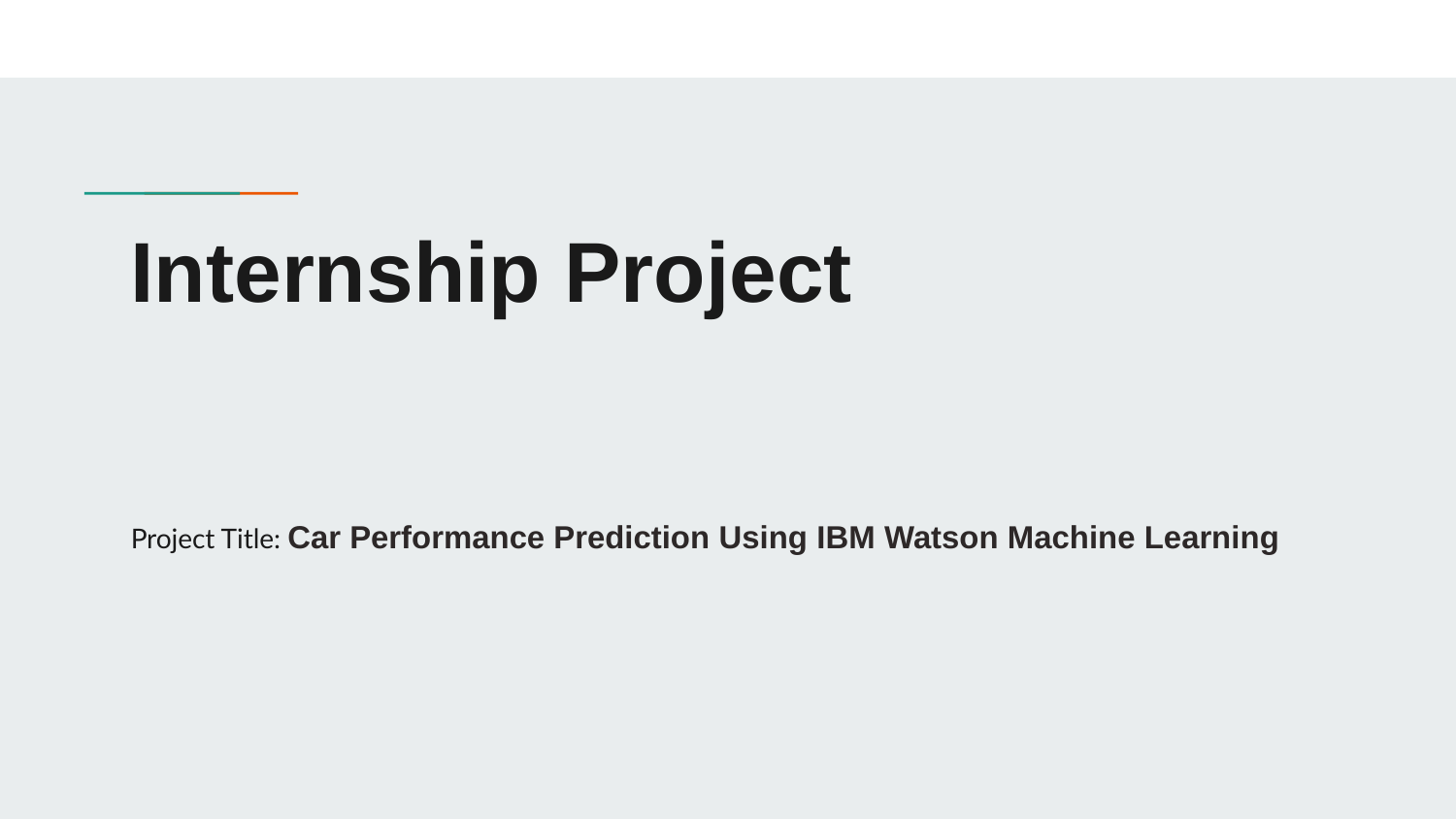

# Internship Project
Project Title: Car Performance Prediction Using IBM Watson Machine Learning